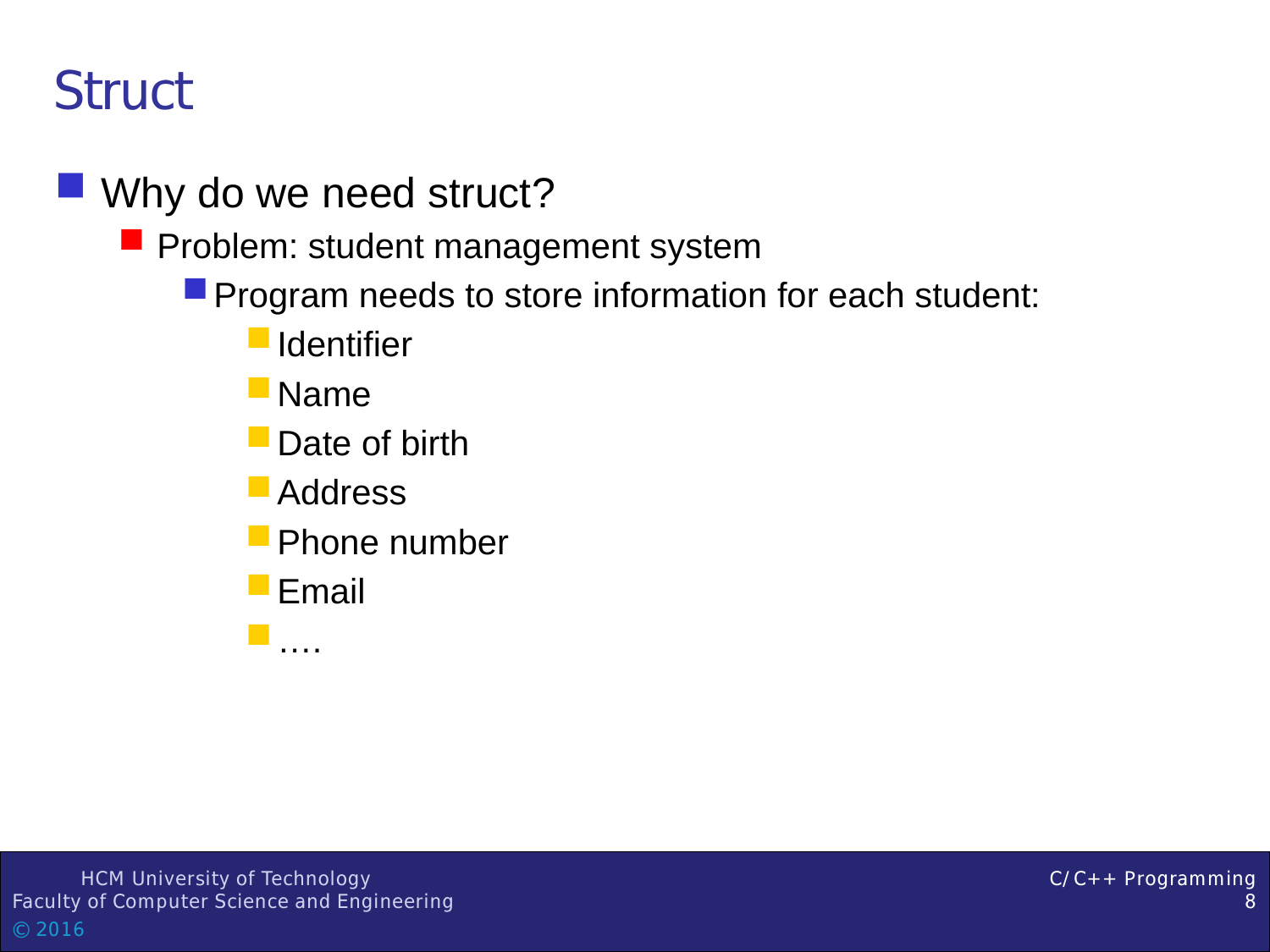

Struct
Why do we need struct?
Problem: student management system
Program needs to store information for each student:
Identifier
Name
Date of birth
Address
Phone number
Email
….